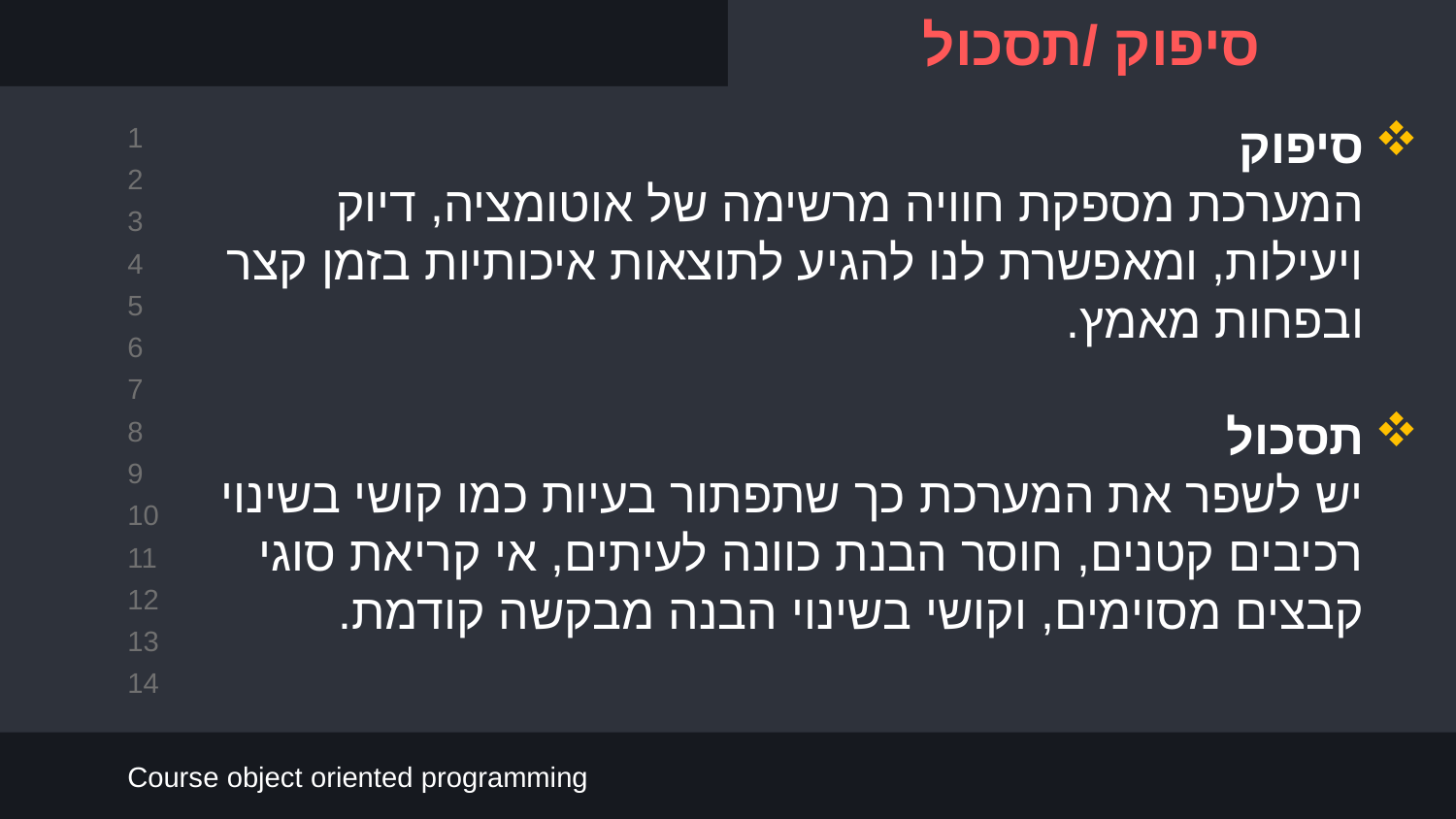

סיפוק /תסכול
סיפוק
המערכת מספקת חוויה מרשימה של אוטומציה, דיוק ויעילות, ומאפשרת לנו להגיע לתוצאות איכותיות בזמן קצר ובפחות מאמץ.

תסכול
יש לשפר את המערכת כך שתפתור בעיות כמו קושי בשינוי רכיבים קטנים, חוסר הבנת כוונה לעיתים, אי קריאת סוגי קבצים מסוימים, וקושי בשינוי הבנה מבקשה קודמת.
Course object oriented programming